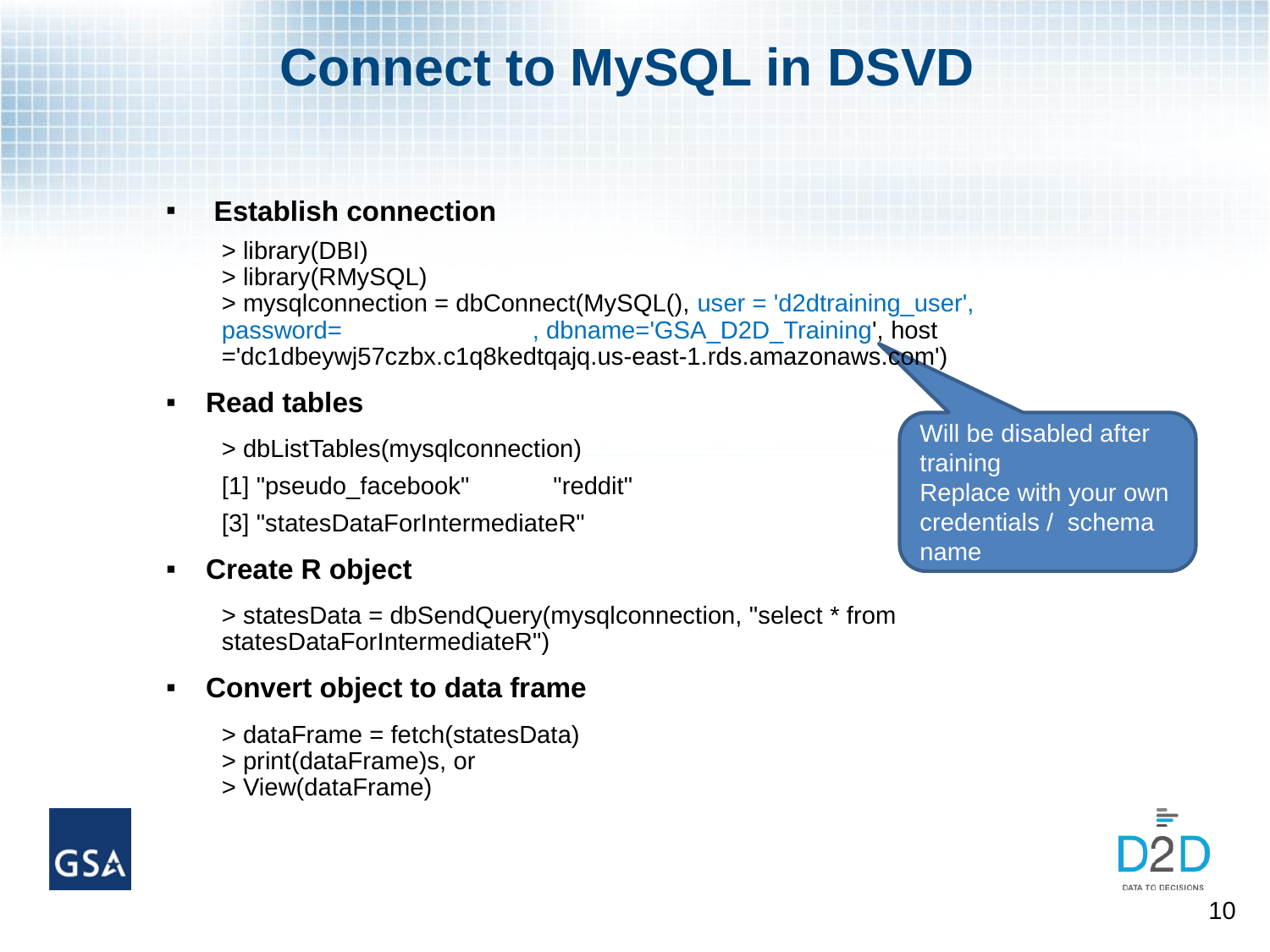

# Connect to MySQL in DSVD
Establish connection
> library(DBI)
> library(RMySQL)
> mysqlconnection = dbConnect(MySQL(), user = 'd2dtraining_user', password='rT788h@vL!bbV', dbname='GSA_D2D_Training', host ='dc1dbeywj57czbx.c1q8kedtqajq.us-east-1.rds.amazonaws.com')
Read tables
> dbListTables(mysqlconnection)
[1] "pseudo_facebook"            "reddit"
[3] "statesDataForIntermediateR"
Create R object
> statesData = dbSendQuery(mysqlconnection, "select * from statesDataForIntermediateR")
Convert object to data frame
> dataFrame = fetch(statesData)
> print(dataFrame)s, or
> View(dataFrame)

Will be disabled after training
Replace with your own credentials /  schema name
10